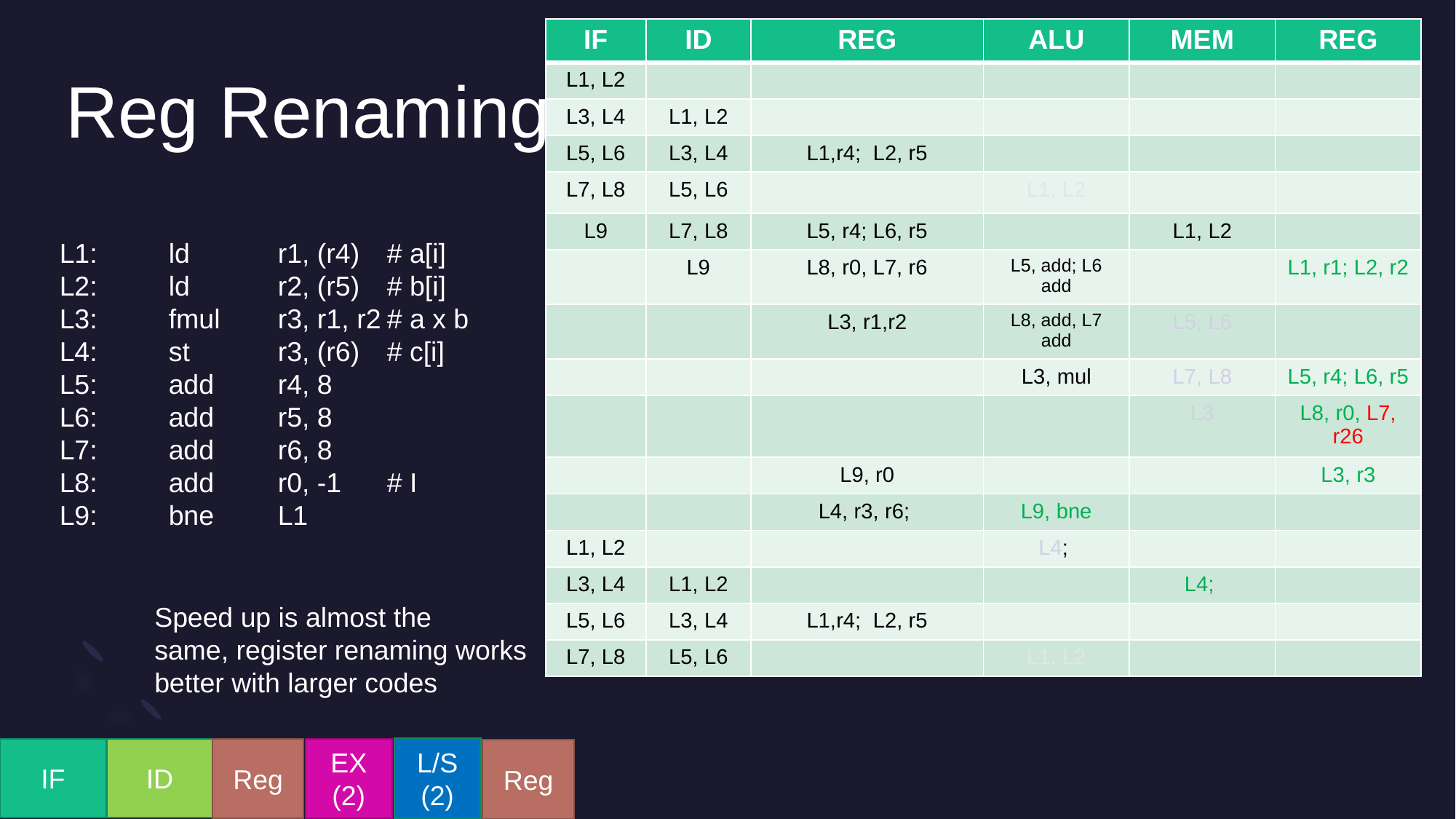

| IF | ID | REG | ALU | MEM | REG |
| --- | --- | --- | --- | --- | --- |
| L1, L2 |  |  |  |  |  |
| L3, L4 | L1, L2 |  |  |  |  |
| L5, L6 | L3, L4 | L1,r4; L2, r5 |  |  |  |
| L7, L8 | L5, L6 |  | L1, L2 |  |  |
| L9 | L7, L8 | L5, r4; L6, r5 |  | L1, L2 |  |
|  | L9 | L8, r0, L7, r6 | L5, add; L6 add |  | L1, r1; L2, r2 |
|  |  | L3, r1,r2 | L8, add, L7 add | L5, L6 |  |
|  |  |  | L3, mul | L7, L8 | L5, r4; L6, r5 |
|  |  |  |  | L3 | L8, r0, L7, r26 |
|  |  | L9, r0 |  |  | L3, r3 |
|  |  | L4, r3, r6; | L9, bne |  |  |
| L1, L2 |  |  | L4; |  |  |
| L3, L4 | L1, L2 |  |  | L4; |  |
| L5, L6 | L3, L4 | L1,r4; L2, r5 |  |  |  |
| L7, L8 | L5, L6 |  | L1, L2 |  |  |
# Reg Renaming
L1:	ld 	r1, (r4)	# a[i]
L2:	ld 	r2, (r5)	# b[i]
L3:	fmul 	r3, r1, r2	# a x b
L4:	st	r3, (r6)	# c[i]
L5:	add	r4, 8
L6:	add	r5, 8
L7:	add	r6, 8
L8:	add	r0, -1	# I
L9:	bne	L1
Speed up is almost the
same, register renaming works
better with larger codes
L/S
(2)
EX
(2)
IF
ID
Reg
Reg